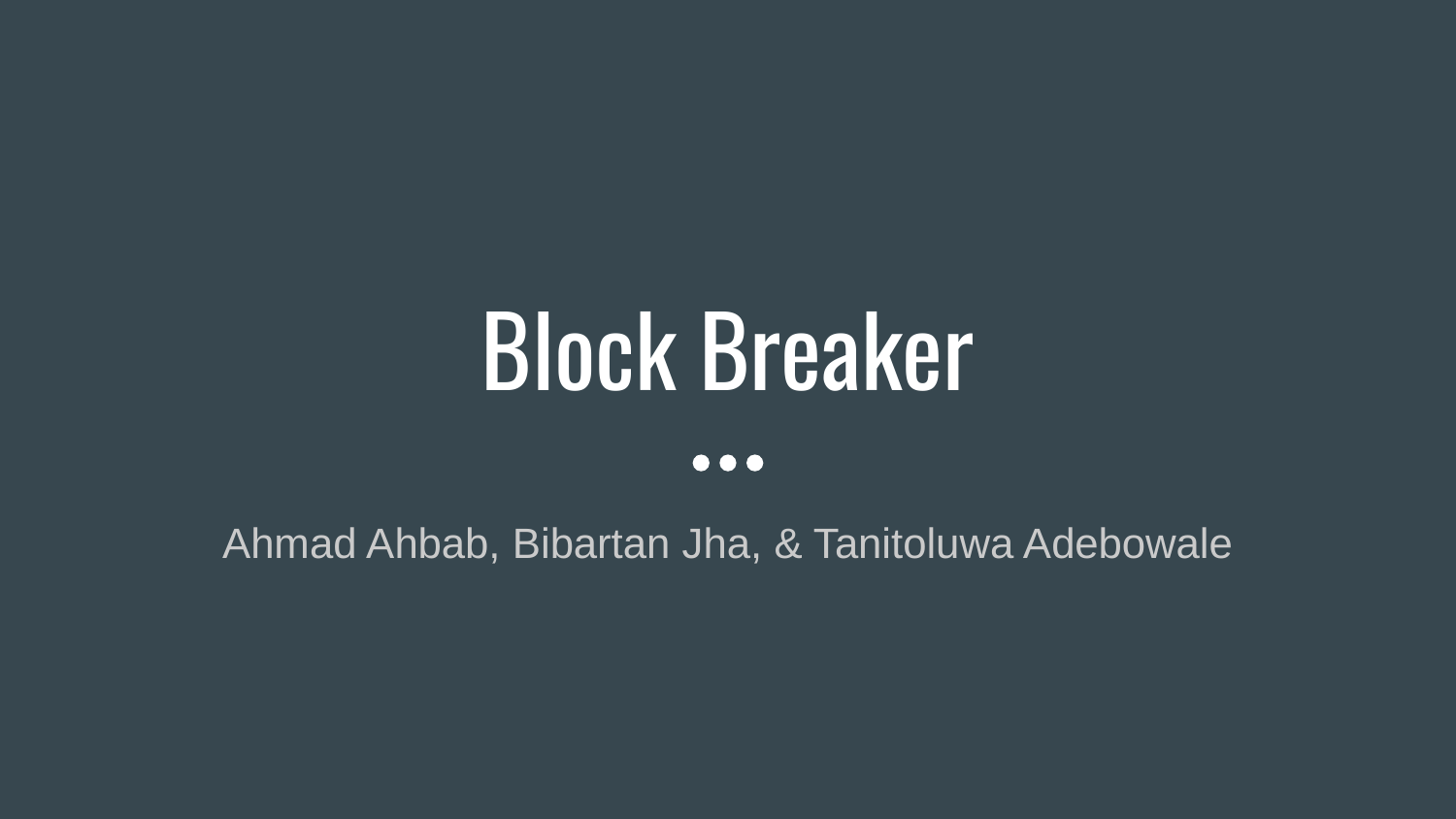

# Block Breaker
Ahmad Ahbab, Bibartan Jha, & Tanitoluwa Adebowale